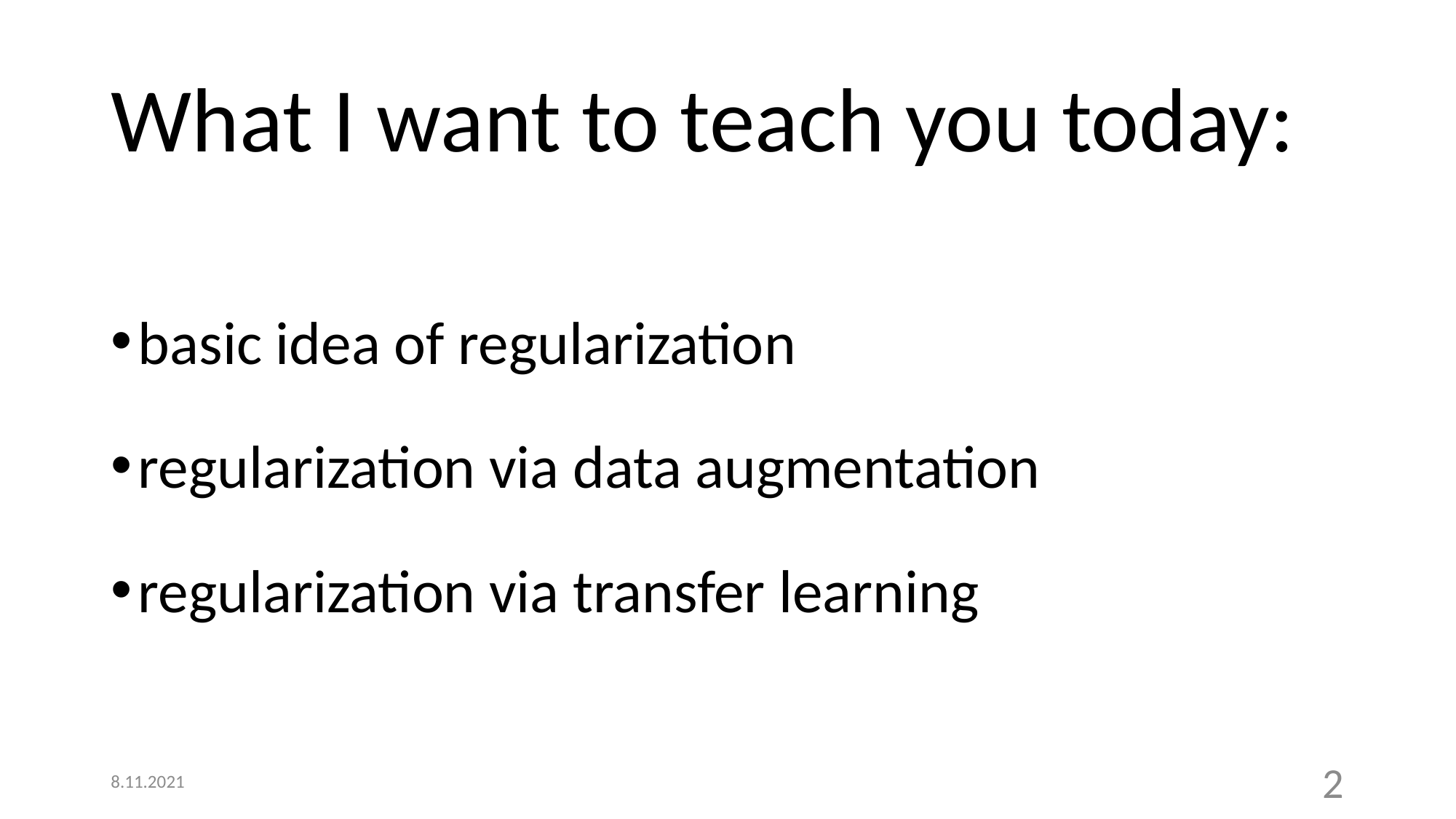

# What I want to teach you today:
basic idea of regularization
regularization via data augmentation
regularization via transfer learning

8.11.2021
2